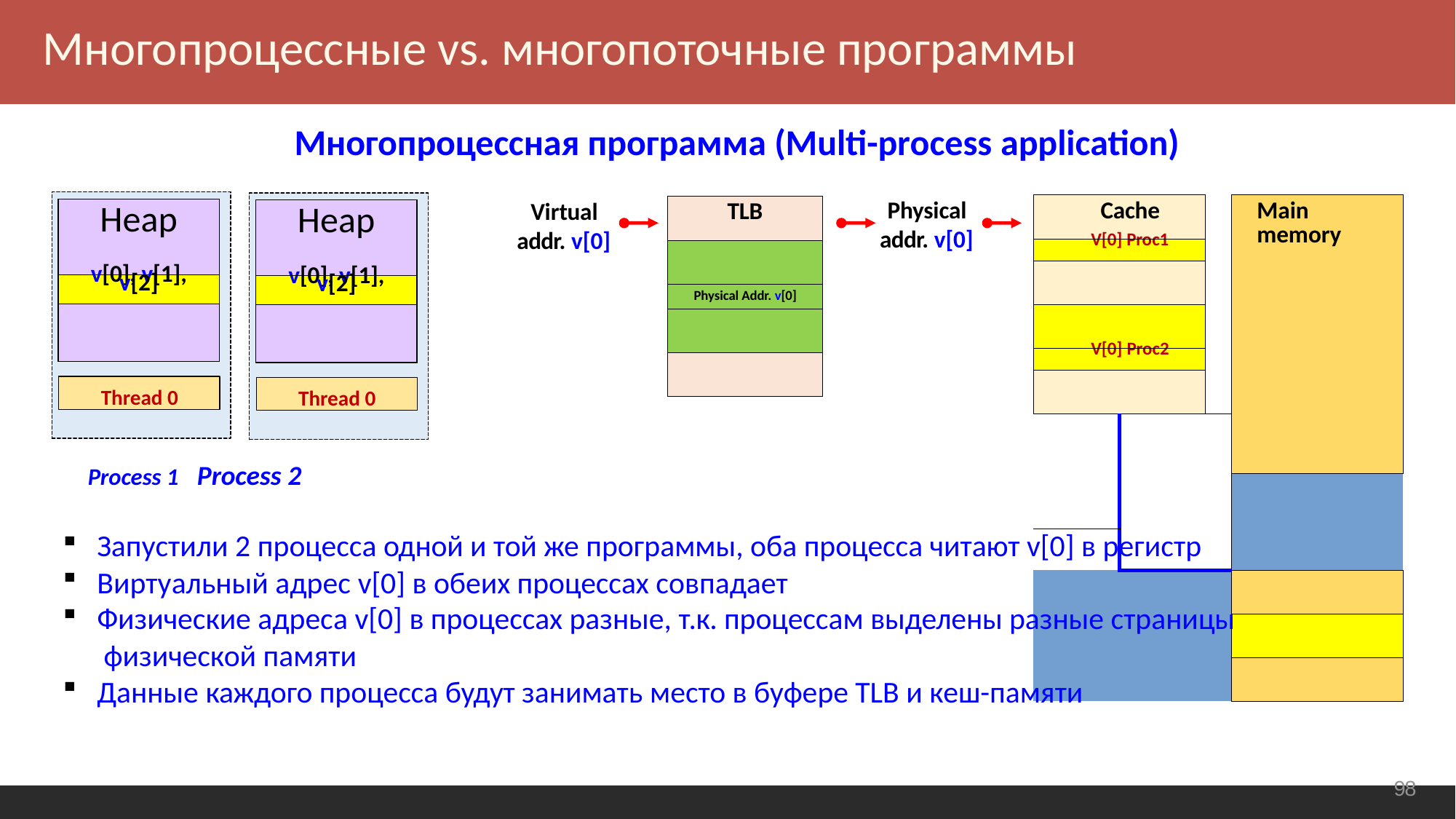

Многопроцессные vs. многопоточные программы
Многопроцессная программа (Multi-process application)

Physical  addr. v[0]
Virtual  addr. v[0]
| Cache |  |  | Main memory |
| --- | --- | --- | --- |
| V[0] Proc1 |  |  |  |
|  |  |  |  |
|  |  |  |  |
| V[0] Proc2 |  |  |  |
|  |  |  |  |
|  |  |  |  |
|  |  |  |
|  |  |  |
|  |  |  |  |
|  |  |  |  |
|  |  |  |  |
| TLB |
| --- |
|  |
| Physical Addr. v[0] |
|  |
|  |
| Heap |
| --- |
| v[0], v[1], v[2] |
|  |
| Heap |
| --- |
| v[0], v[1], v[2] |
|  |

Thread 0
Thread 0
Process 1	Process 2

Запустили 2 процесса одной и той же программы, оба процесса читают v[0] в регистр
Виртуальный адрес v[0] в обеих процессах совпадает
Физические адреса v[0] в процессах разные, т.к. процессам выделены разные страницы  физической памяти
Данные каждого процесса будут занимать место в буфере TLB и кеш-памяти
98